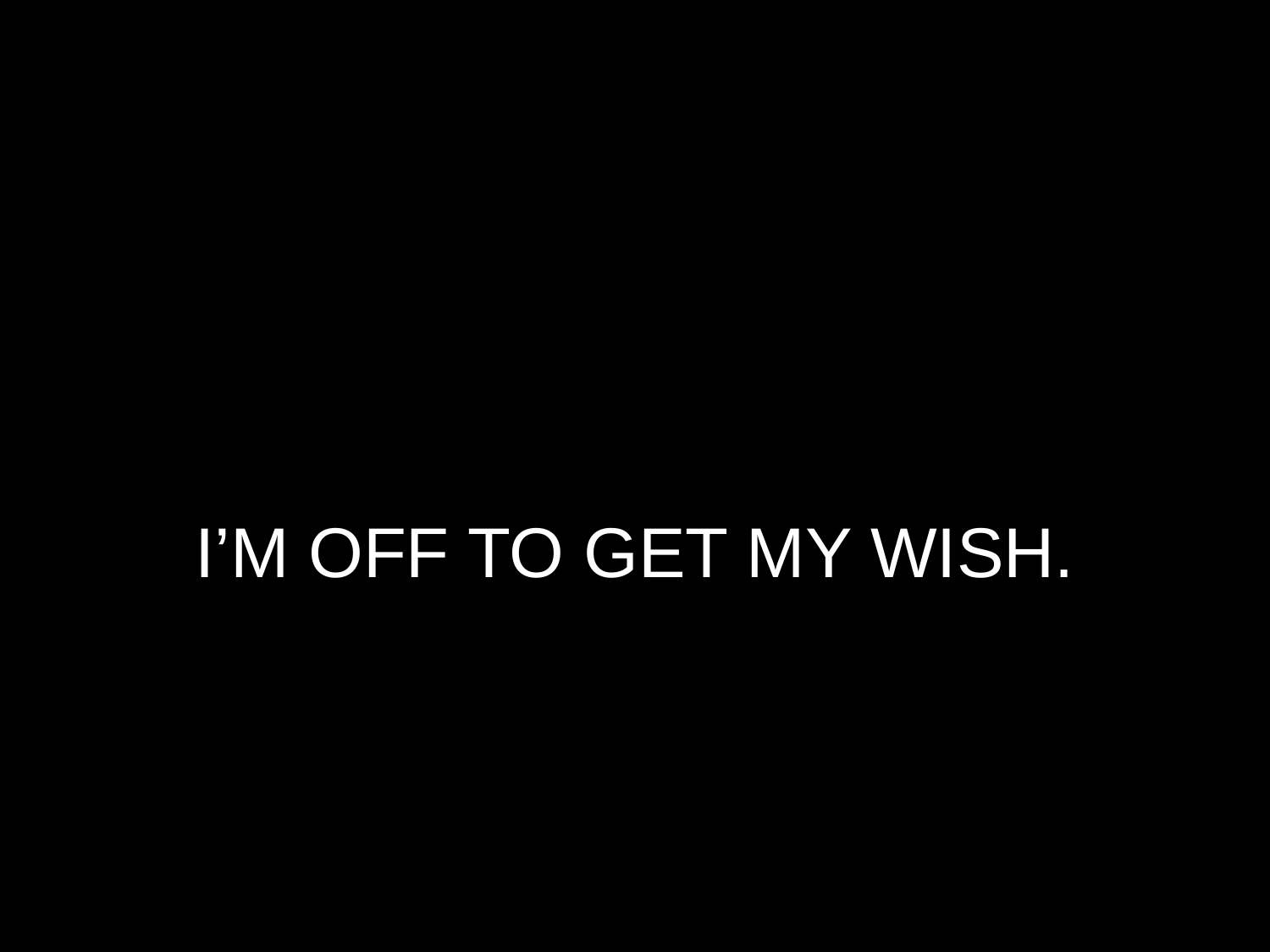

# I’M OFF TO GET MY WISH.